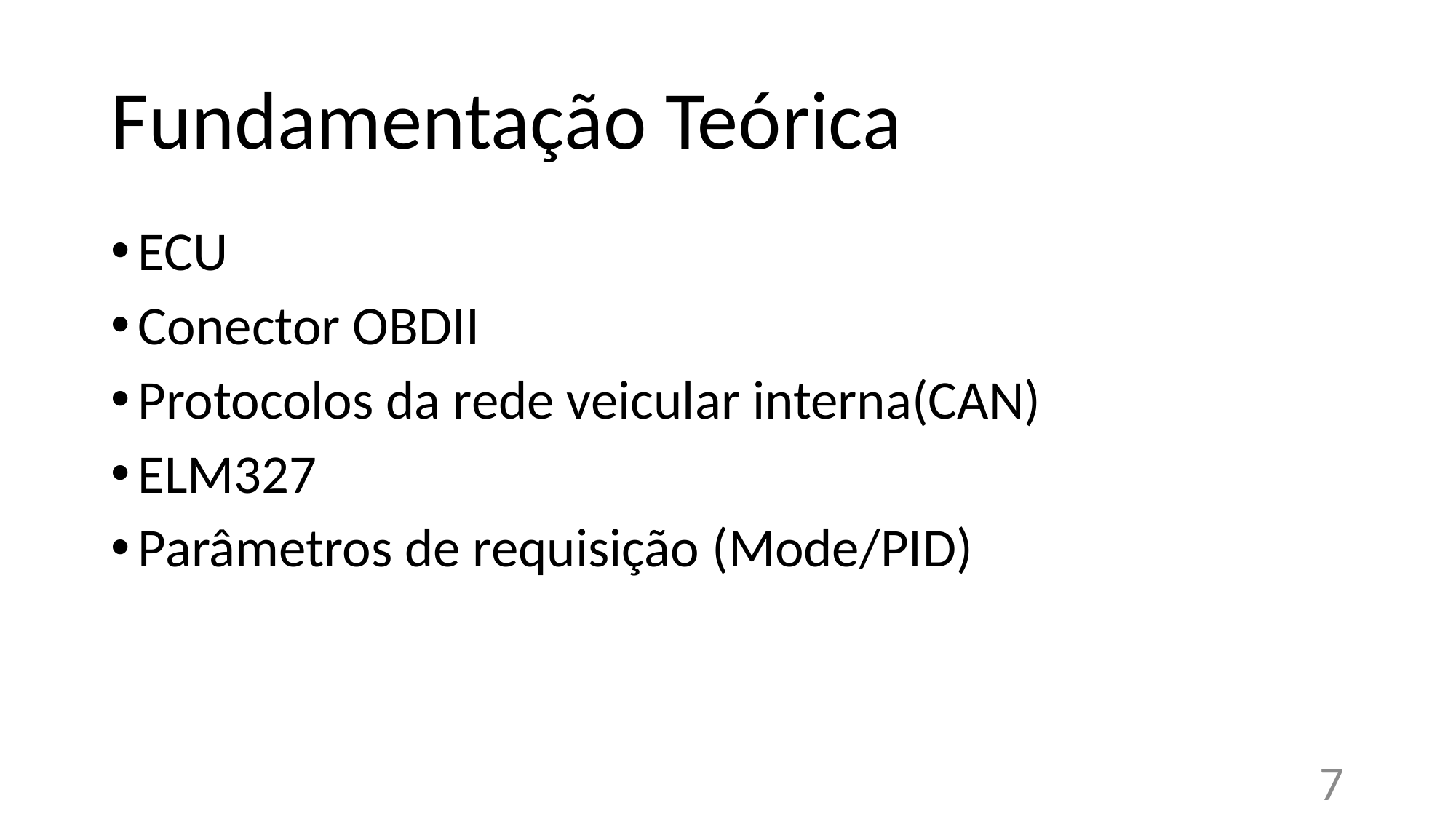

# Fundamentação Teórica
ECU
Conector OBDII
Protocolos da rede veicular interna(CAN)
ELM327
Parâmetros de requisição (Mode/PID)
7